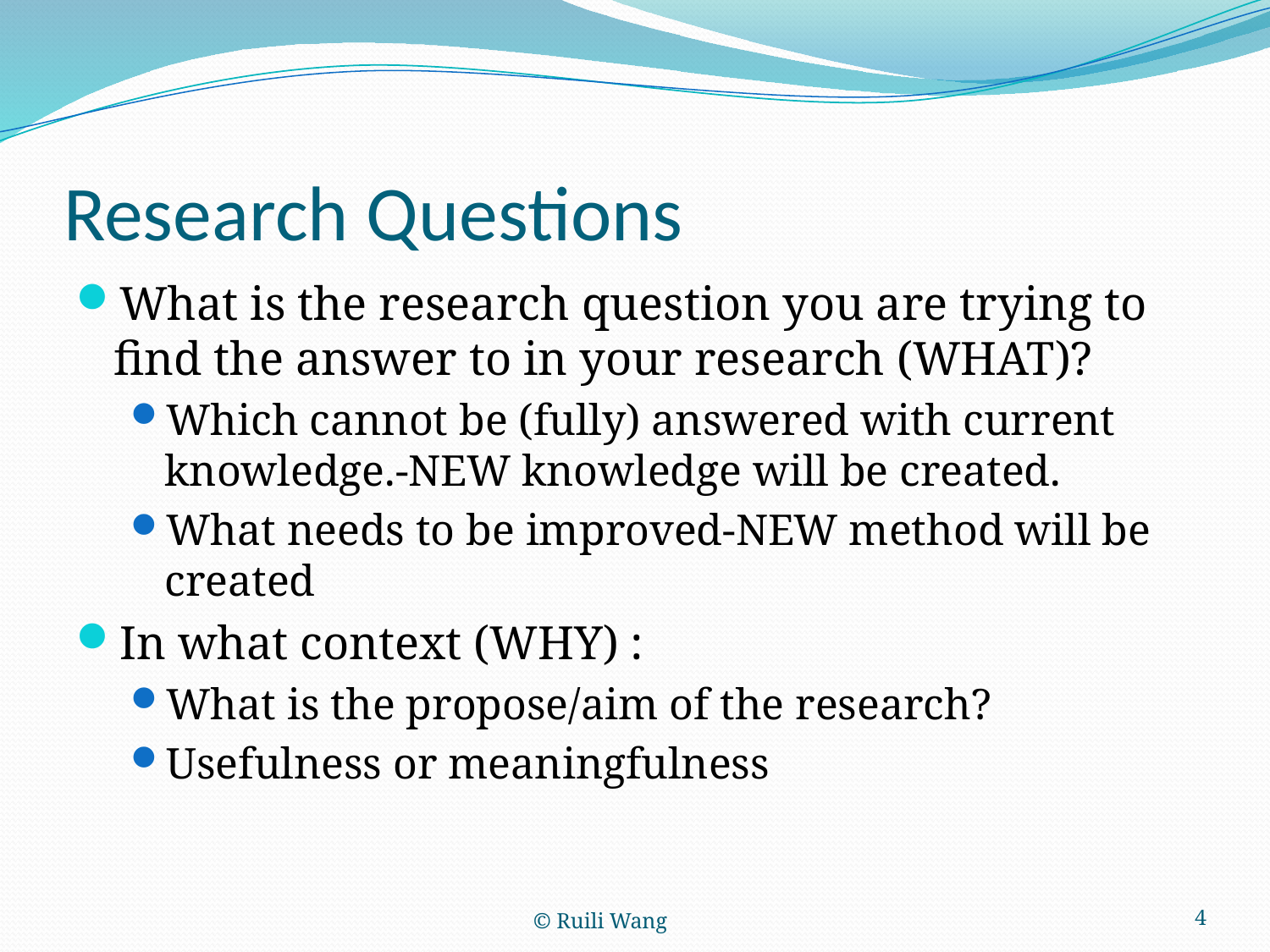

# Research Questions
What is the research question you are trying to find the answer to in your research (WHAT)?
Which cannot be (fully) answered with current knowledge.-NEW knowledge will be created.
What needs to be improved-NEW method will be created
In what context (WHY) :
What is the propose/aim of the research?
Usefulness or meaningfulness

© Ruili Wang
4